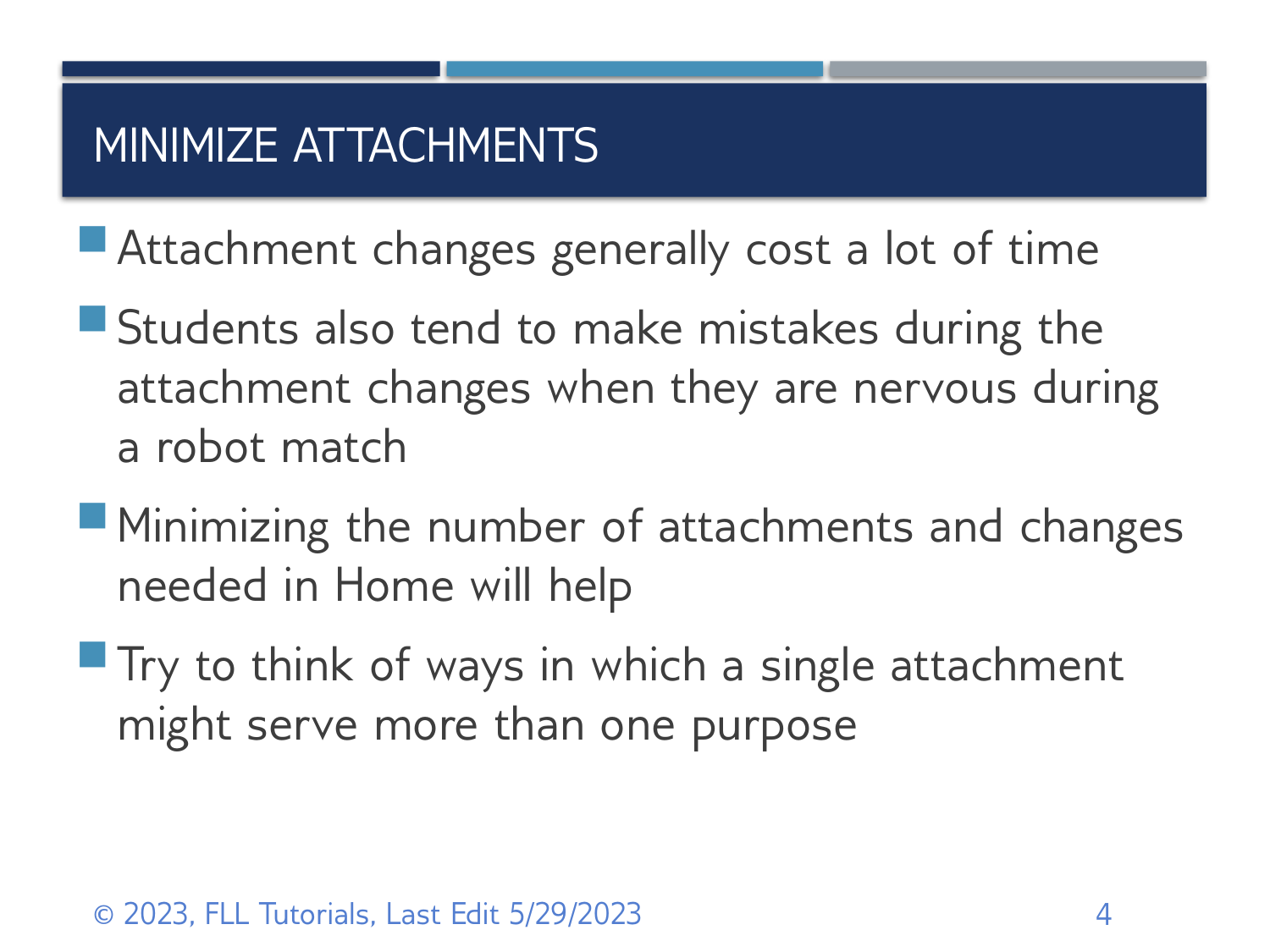

# MINIMIZE ATTACHMENTS
Attachment changes generally cost a lot of time
Students also tend to make mistakes during the attachment changes when they are nervous during a robot match
Minimizing the number of attachments and changes needed in Home will help
Try to think of ways in which a single attachment might serve more than one purpose
© 2023, FLL Tutorials, Last Edit 5/29/2023
4